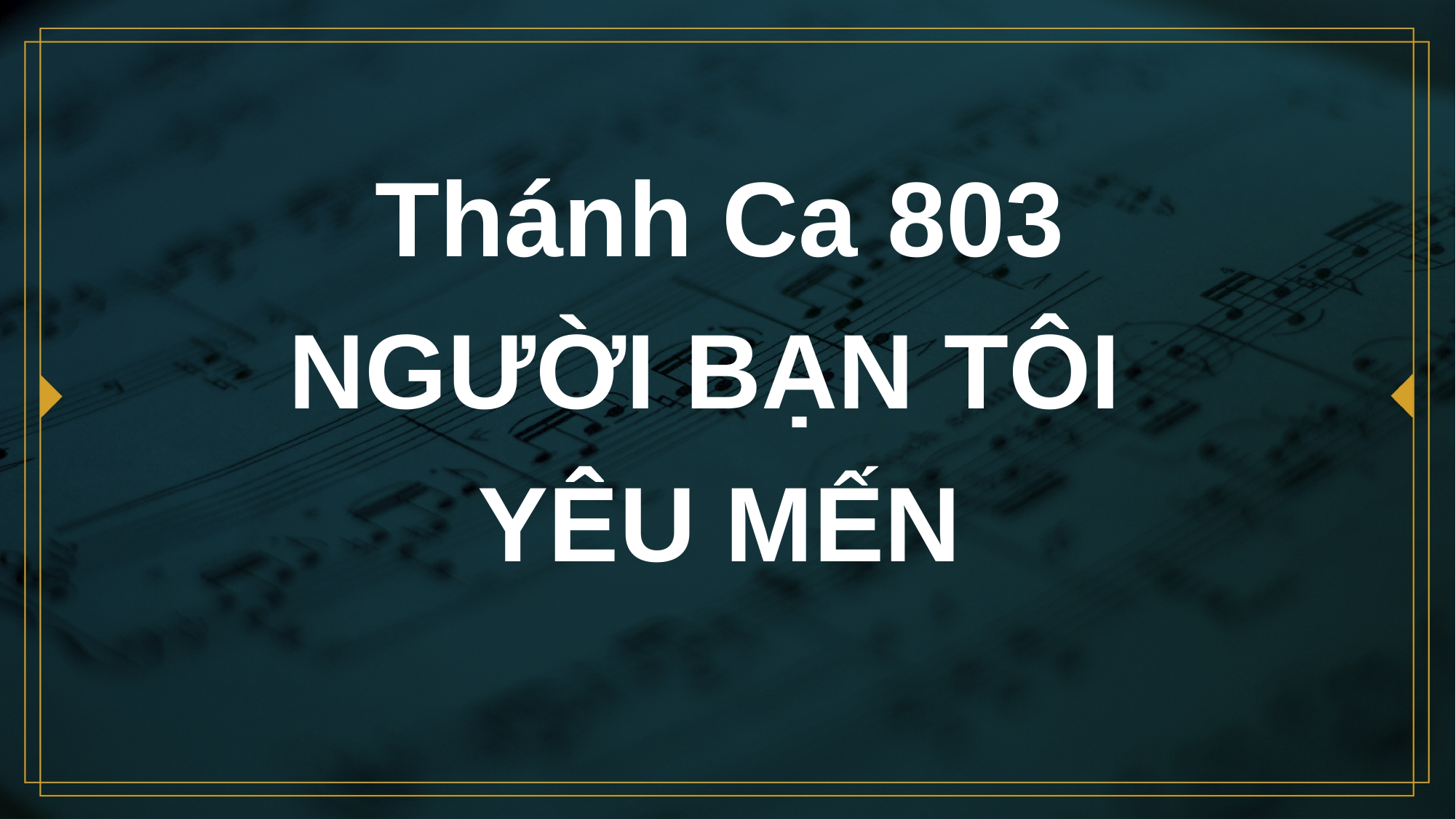

# Thánh Ca 803 NGƯỜI BẠN TÔI YÊU MẾN